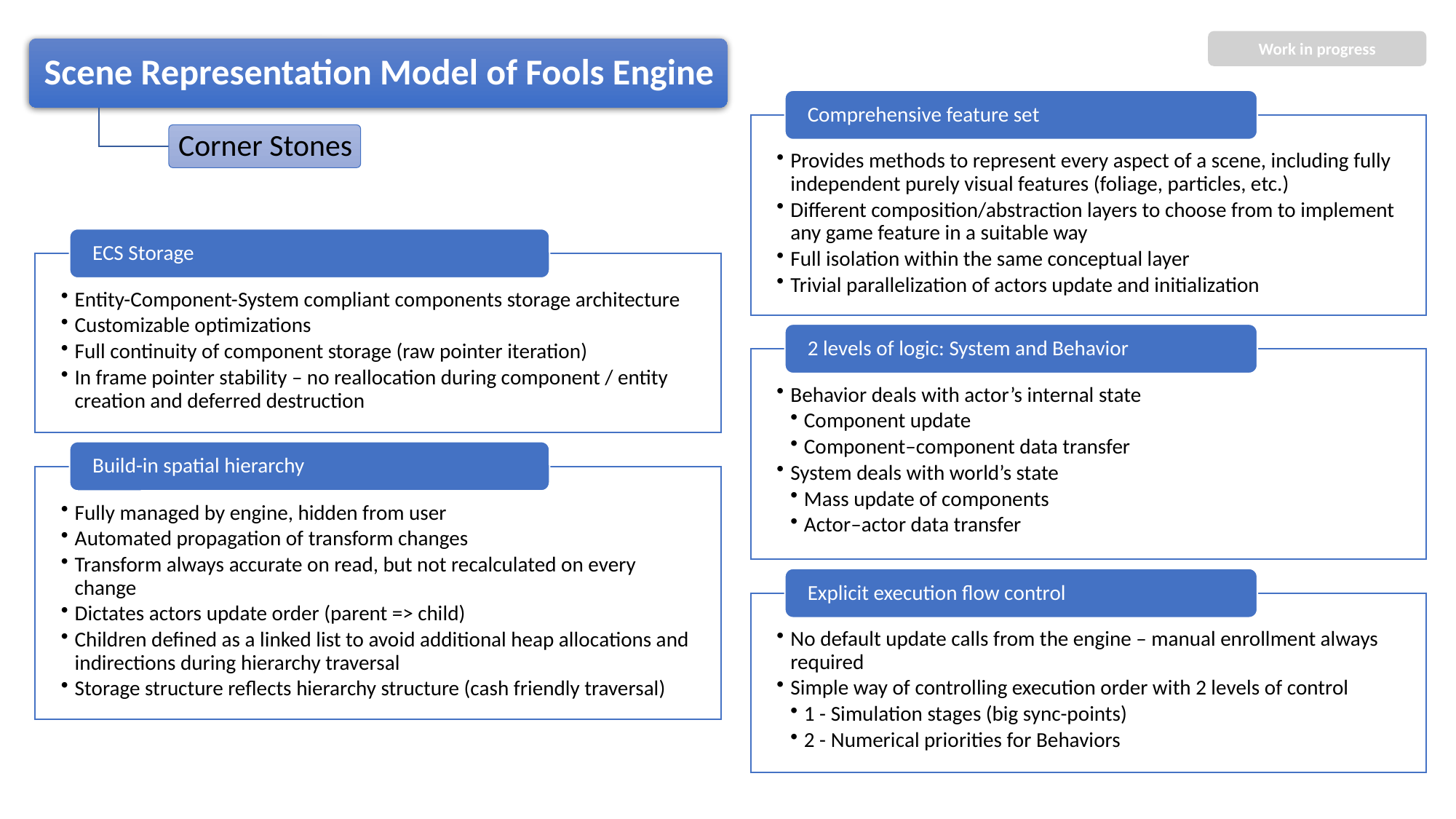

Work in progress
Scene Representation Model of Fools Engine
Corner Stones
Provides methods to represent every aspect of a scene, including fully independent purely visual features (foliage, particles, etc.)
Different composition/abstraction layers to choose from to implement any game feature in a suitable way
Full isolation within the same conceptual layer
Trivial parallelization of actors update and initialization
Comprehensive feature set
Behavior deals with actor’s internal state
Component update
Component–component data transfer
System deals with world’s state
Mass update of components
Actor–actor data transfer
2 levels of logic: System and Behavior
No default update calls from the engine – manual enrollment always required
Simple way of controlling execution order with 2 levels of control
1 - Simulation stages (big sync-points)
2 - Numerical priorities for Behaviors
Explicit execution flow control
Entity-Component-System compliant components storage architecture
Customizable optimizations
Full continuity of component storage (raw pointer iteration)
In frame pointer stability – no reallocation during component / entity creation and deferred destruction
ECS Storage
Fully managed by engine, hidden from user
Automated propagation of transform changes
Transform always accurate on read, but not recalculated on every change
Dictates actors update order (parent => child)
Children defined as a linked list to avoid additional heap allocations and indirections during hierarchy traversal
Storage structure reflects hierarchy structure (cash friendly traversal)
Build-in spatial hierarchy